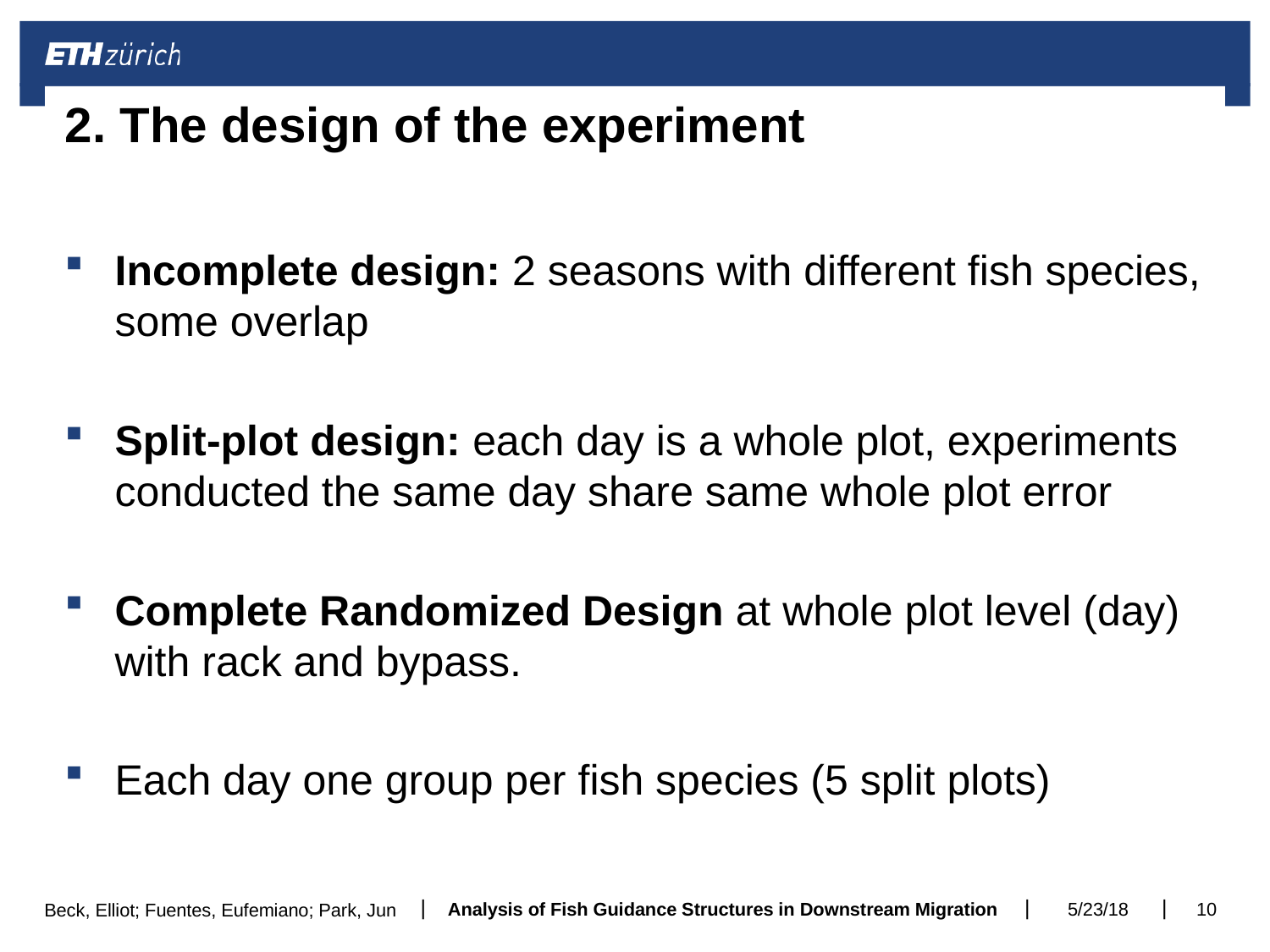

# 2. The design of the experiment
Incomplete design: 2 seasons with different fish species, some overlap

Split-plot design: each day is a whole plot, experiments conducted the same day share same whole plot error

Complete Randomized Design at whole plot level (day) with rack and bypass.

Each day one group per fish species (5 split plots)
Analysis of Fish Guidance Structures in Downstream Migration
5/23/18
10